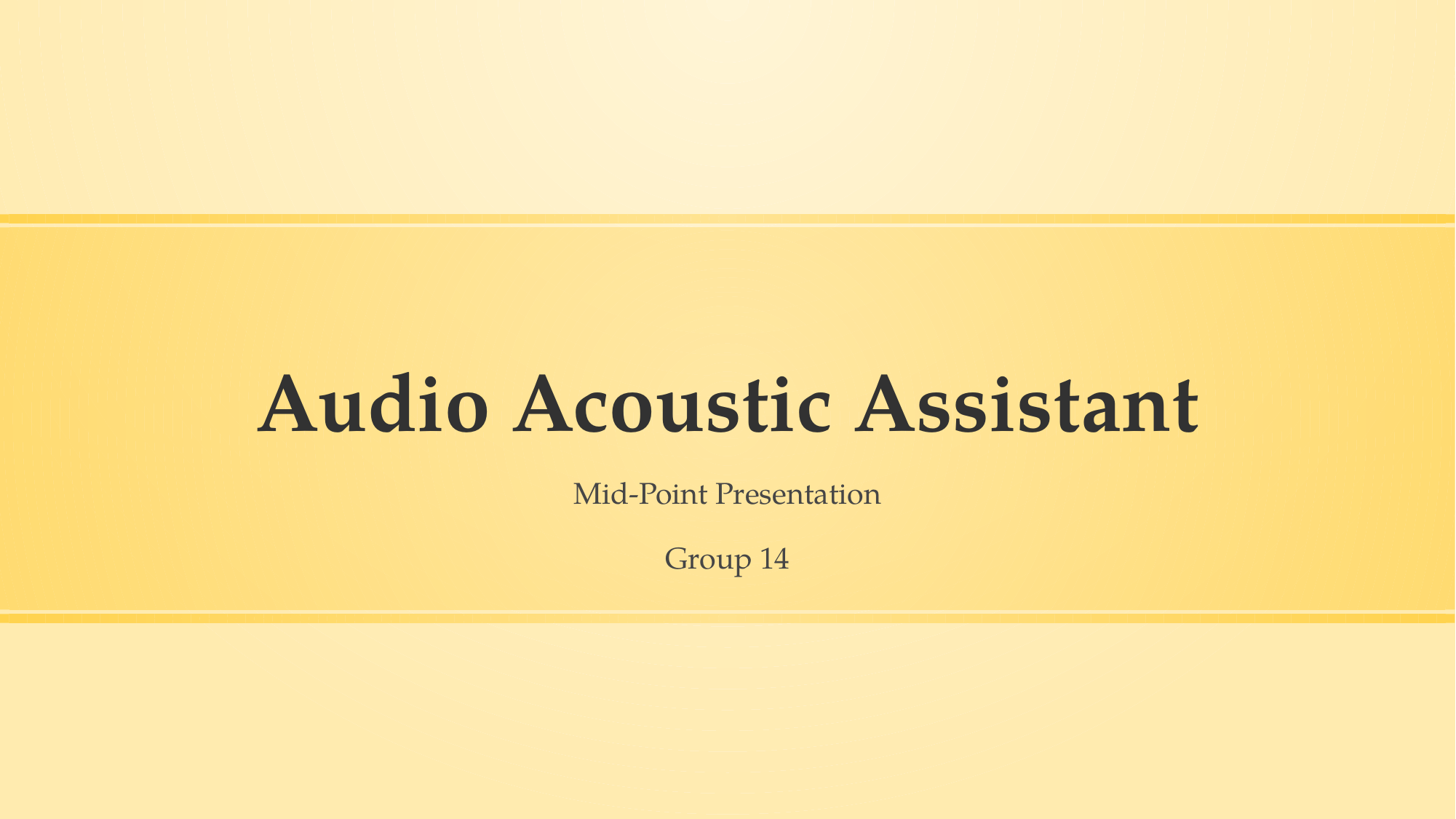

# Audio Acoustic Assistant
Mid-Point Presentation

Group 14